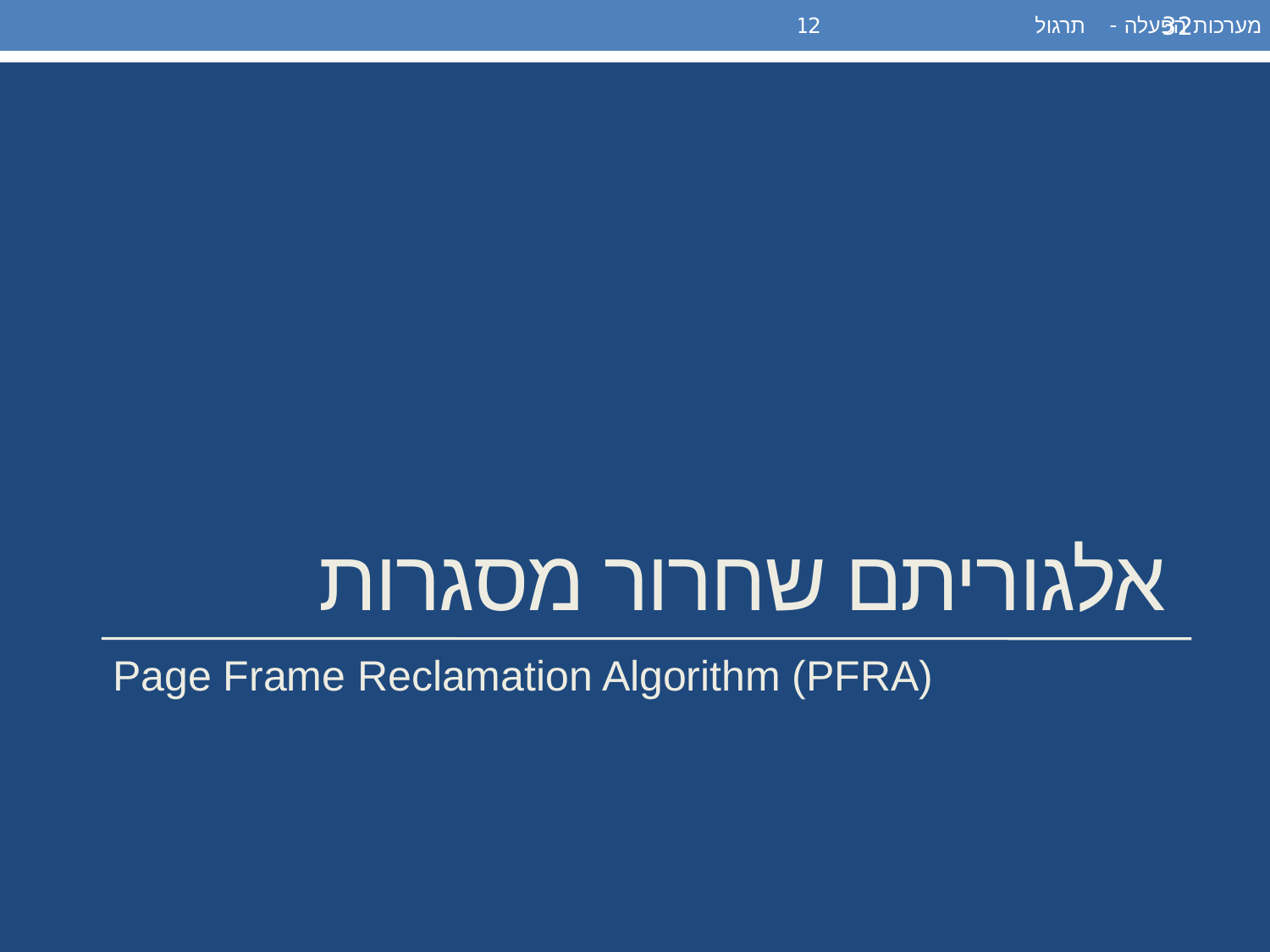

מערכות הפעלה - תרגול 12
32
# אלגוריתם שחרור מסגרות
Page Frame Reclamation Algorithm (PFRA)